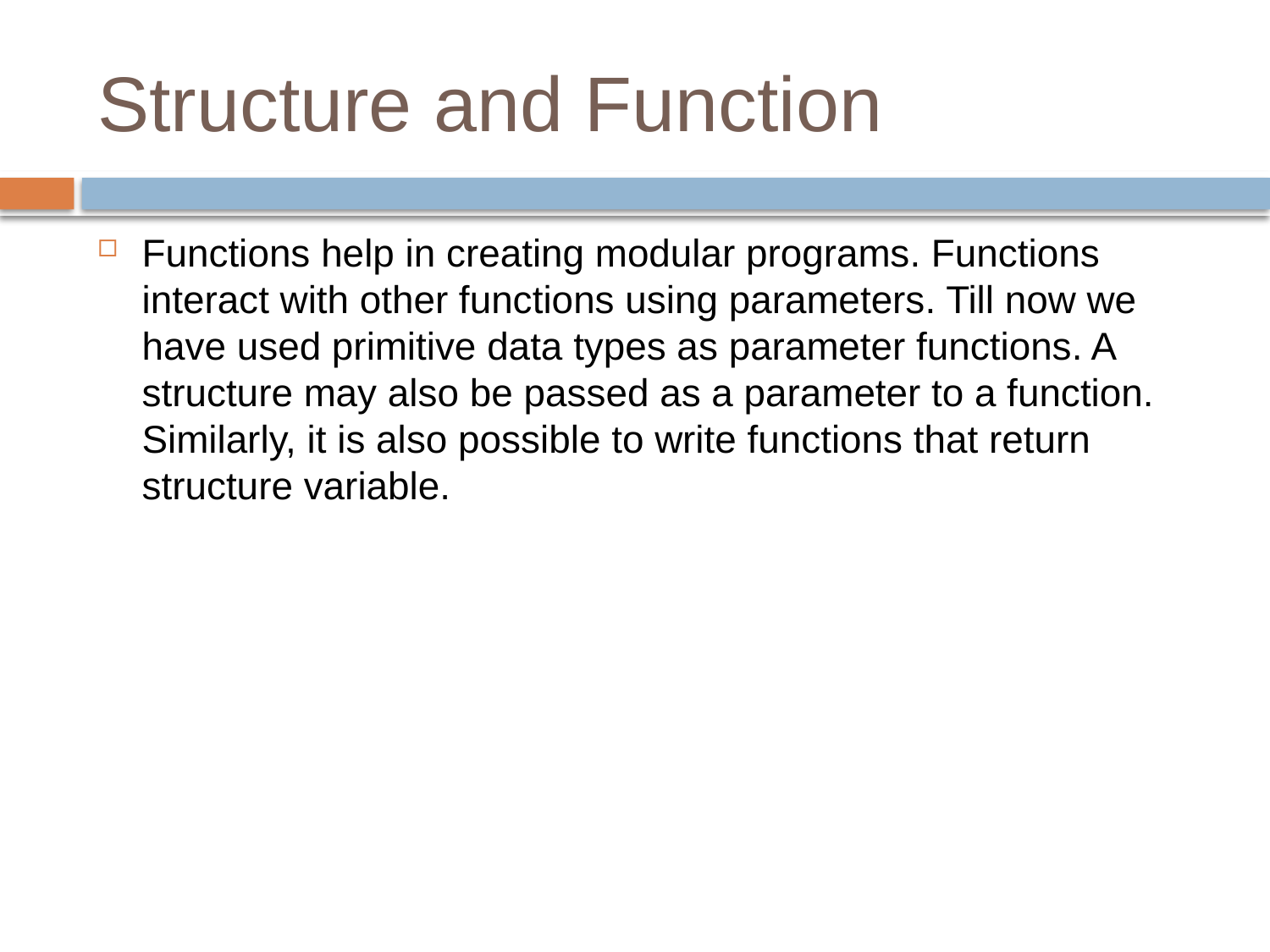

# Structure and Function
Functions help in creating modular programs. Functions interact with other functions using parameters. Till now we have used primitive data types as parameter functions. A structure may also be passed as a parameter to a function. Similarly, it is also possible to write functions that return structure variable.